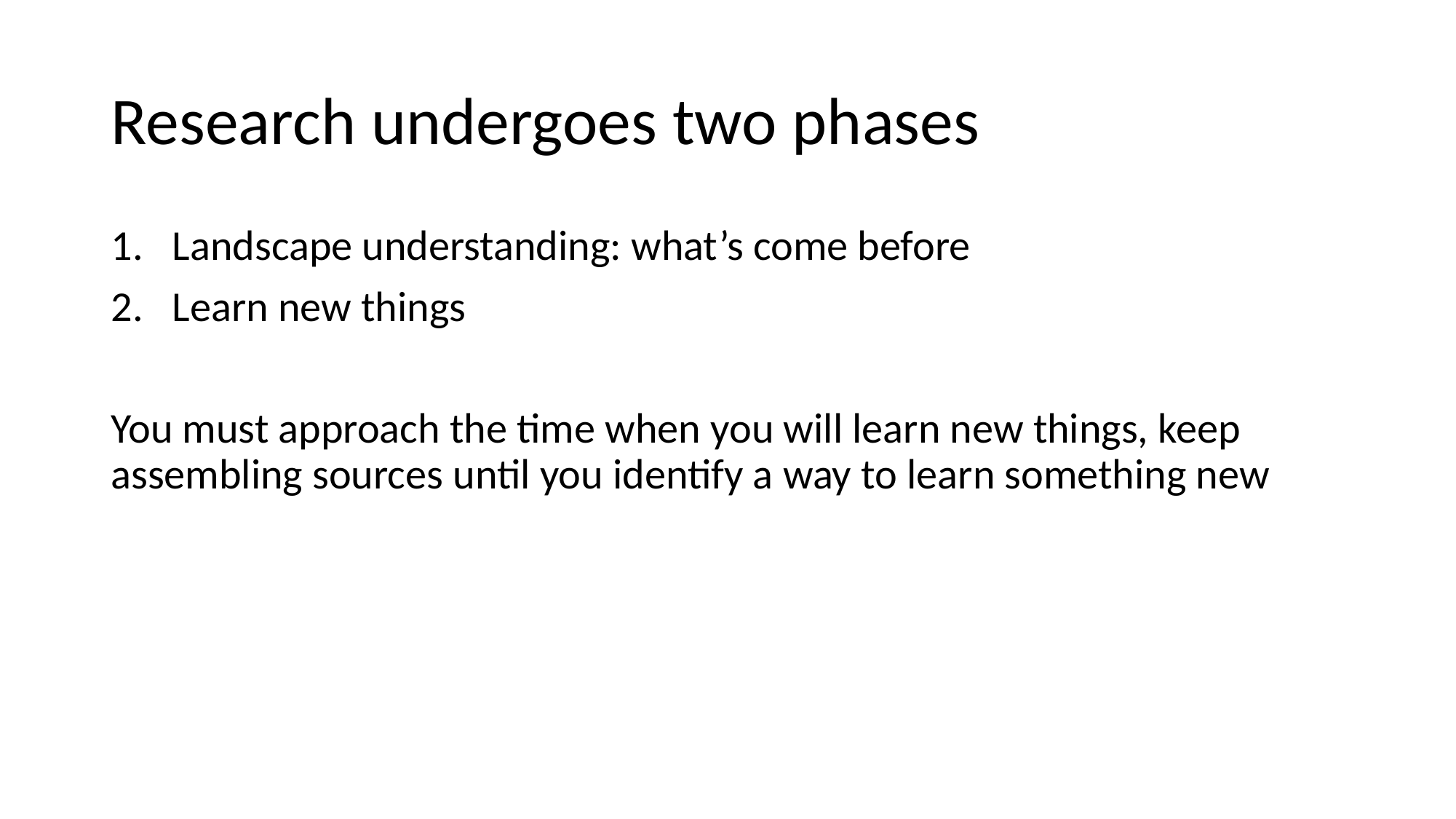

# Research undergoes two phases
Landscape understanding: what’s come before
Learn new things

You must approach the time when you will learn new things, keep assembling sources until you identify a way to learn something new